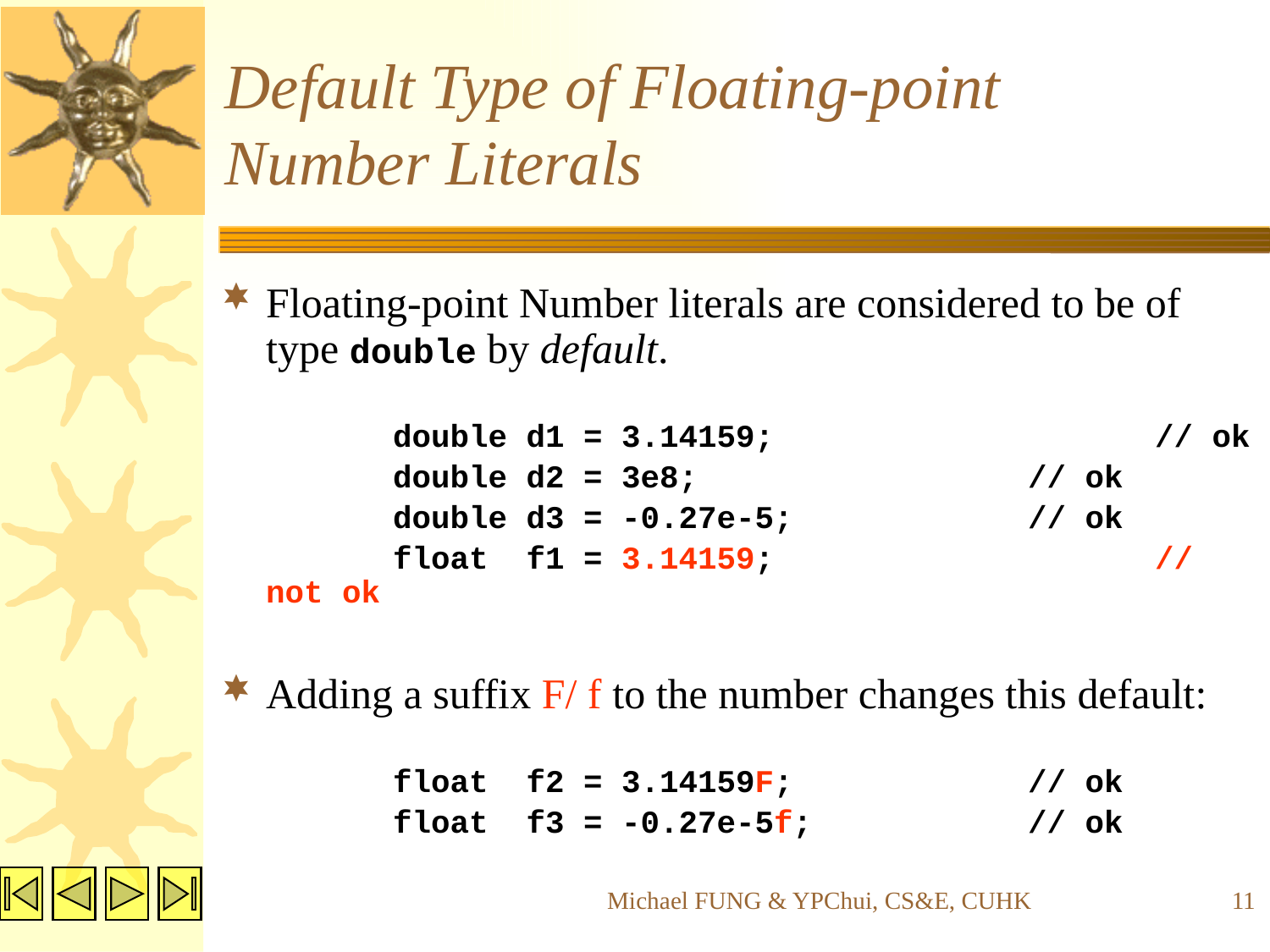

# Default Type of Floating-point Number Literals
Floating-point Number literals are considered to be of type double by default.

		double d1 = 3.14159;			// ok
		double d2 = 3e8;			// ok
		double d3 = -0.27e-5;		// ok
		float  f1 = 3.14159;			// not ok

Adding a suffix F/ f to the number changes this default:

		float  f2 = 3.14159F;		// ok
		float  f3 = -0.27e-5f;		// ok
Michael FUNG & YPChui, CS&E, CUHK
11